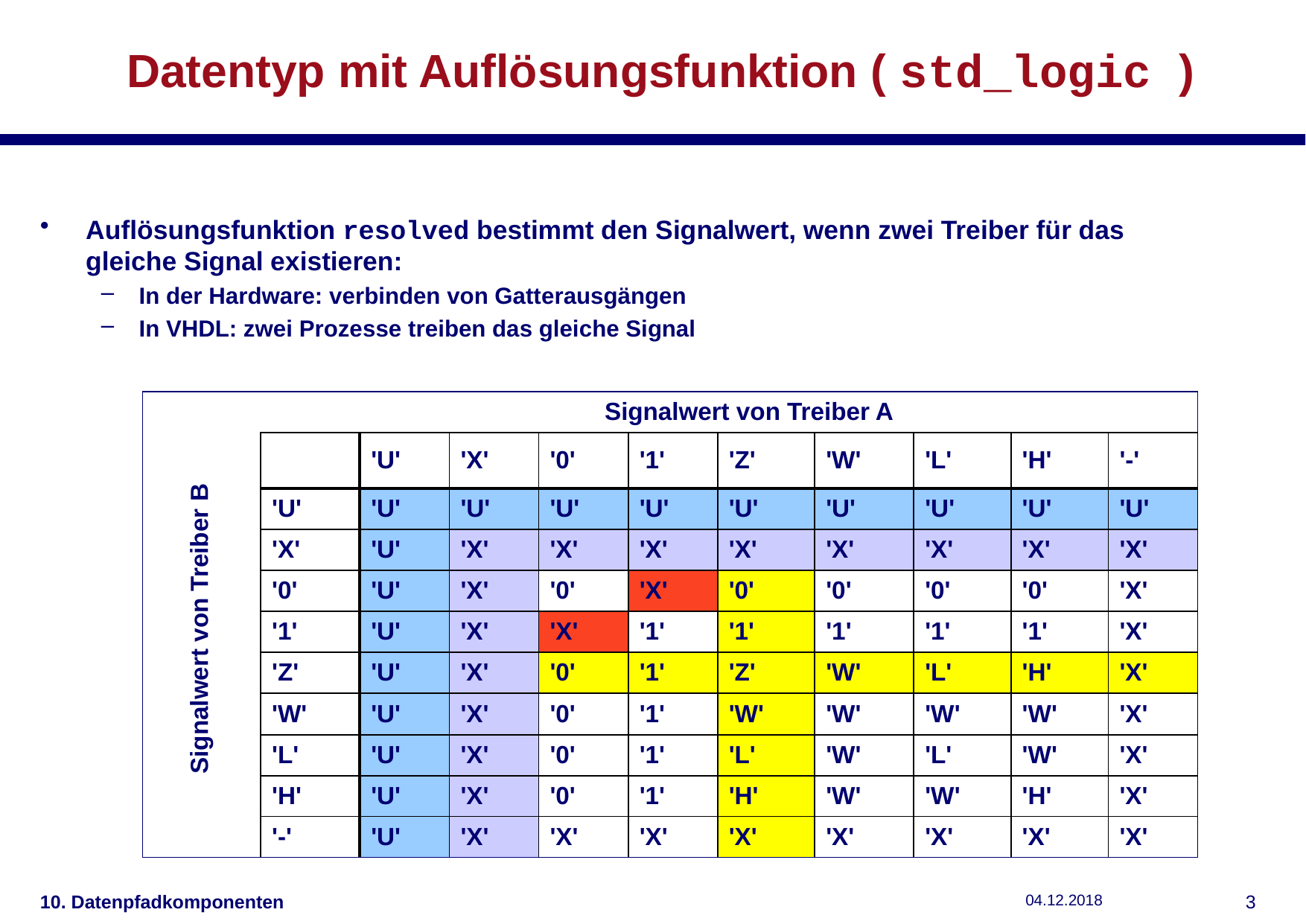

# Datentyp mit Auflösungsfunktion ( std_logic )
Auflösungsfunktion resolved bestimmt den Signalwert, wenn zwei Treiber für das gleiche Signal existieren:
In der Hardware: verbinden von Gatterausgängen
In VHDL: zwei Prozesse treiben das gleiche Signal

| Signalwert von Treiber A |  |  |  |  |  |  |  |  |  |  |
| --- | --- | --- | --- | --- | --- | --- | --- | --- | --- | --- |
|  |  | 'U' | 'X' | '0' | '1' | 'Z' | 'W' | 'L' | 'H' | '-' |
|  | 'U' | 'U' | 'U' | 'U' | 'U' | 'U' | 'U' | 'U' | 'U' | 'U' |
|  | 'X' | 'U' | 'X' | 'X' | 'X' | 'X' | 'X' | 'X' | 'X' | 'X' |
|  | '0' | 'U' | 'X' | '0' | 'X' | '0' | '0' | '0' | '0' | 'X' |
|  | '1' | 'U' | 'X' | 'X' | '1' | '1' | '1' | '1' | '1' | 'X' |
|  | 'Z' | 'U' | 'X' | '0' | '1' | 'Z' | 'W' | 'L' | 'H' | 'X' |
|  | 'W' | 'U' | 'X' | '0' | '1' | 'W' | 'W' | 'W' | 'W' | 'X' |
|  | 'L' | 'U' | 'X' | '0' | '1' | 'L' | 'W' | 'L' | 'W' | 'X' |
|  | 'H' | 'U' | 'X' | '0' | '1' | 'H' | 'W' | 'W' | 'H' | 'X' |
|  | '-' | 'U' | 'X' | 'X' | 'X' | 'X' | 'X' | 'X' | 'X' | 'X' |
Signalwert von Treiber B
10. Datenpfadkomponenten
04.12.2018
3